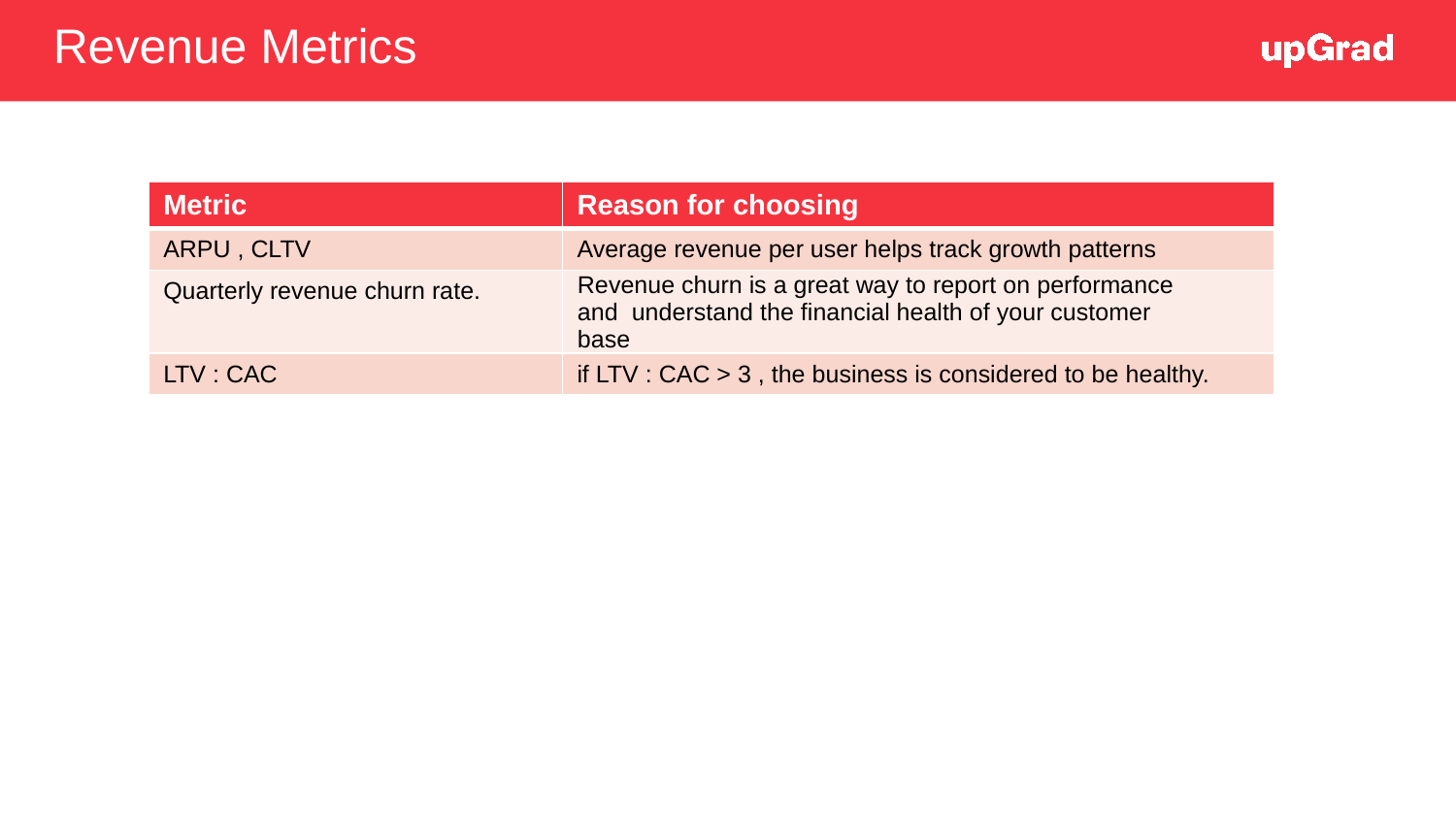

# Revenue Metrics
| Metric | Reason for choosing |
| --- | --- |
| ARPU , CLTV | Average revenue per user helps track growth patterns |
| Quarterly revenue churn rate. | Revenue churn is a great way to report on performance and understand the financial health of your customer base |
| LTV : CAC | if LTV : CAC > 3 , the business is considered to be healthy. |